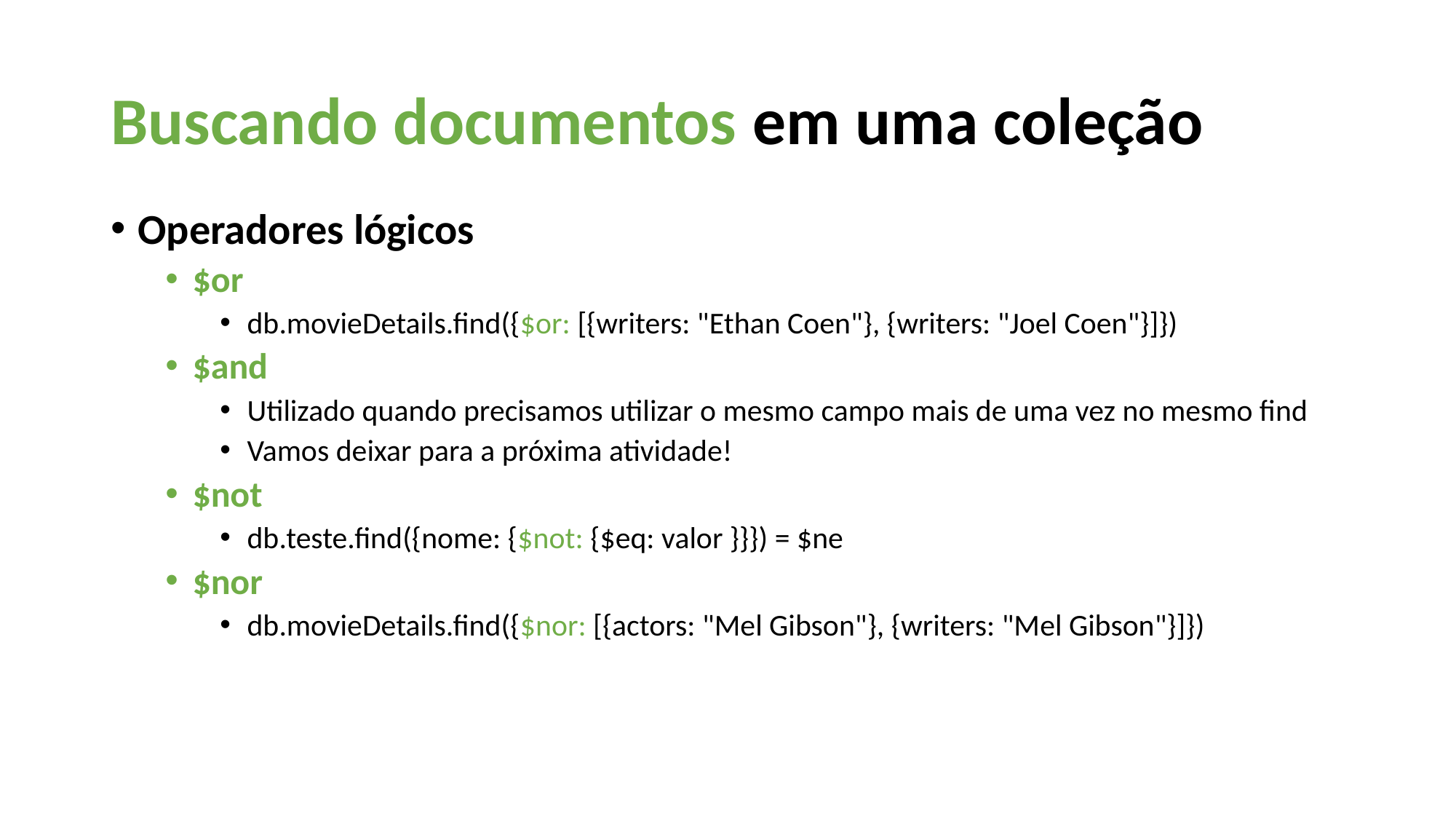

Buscando documentos em uma coleção
Operadores lógicos
$or
db.movieDetails.find({$or: [{writers: "Ethan Coen"}, {writers: "Joel Coen"}]})
$and
Utilizado quando precisamos utilizar o mesmo campo mais de uma vez no mesmo find
Vamos deixar para a próxima atividade!
$not
db.teste.find({nome: {$not: {$eq: valor }}}) = $ne
$nor
db.movieDetails.find({$nor: [{actors: "Mel Gibson"}, {writers: "Mel Gibson"}]})